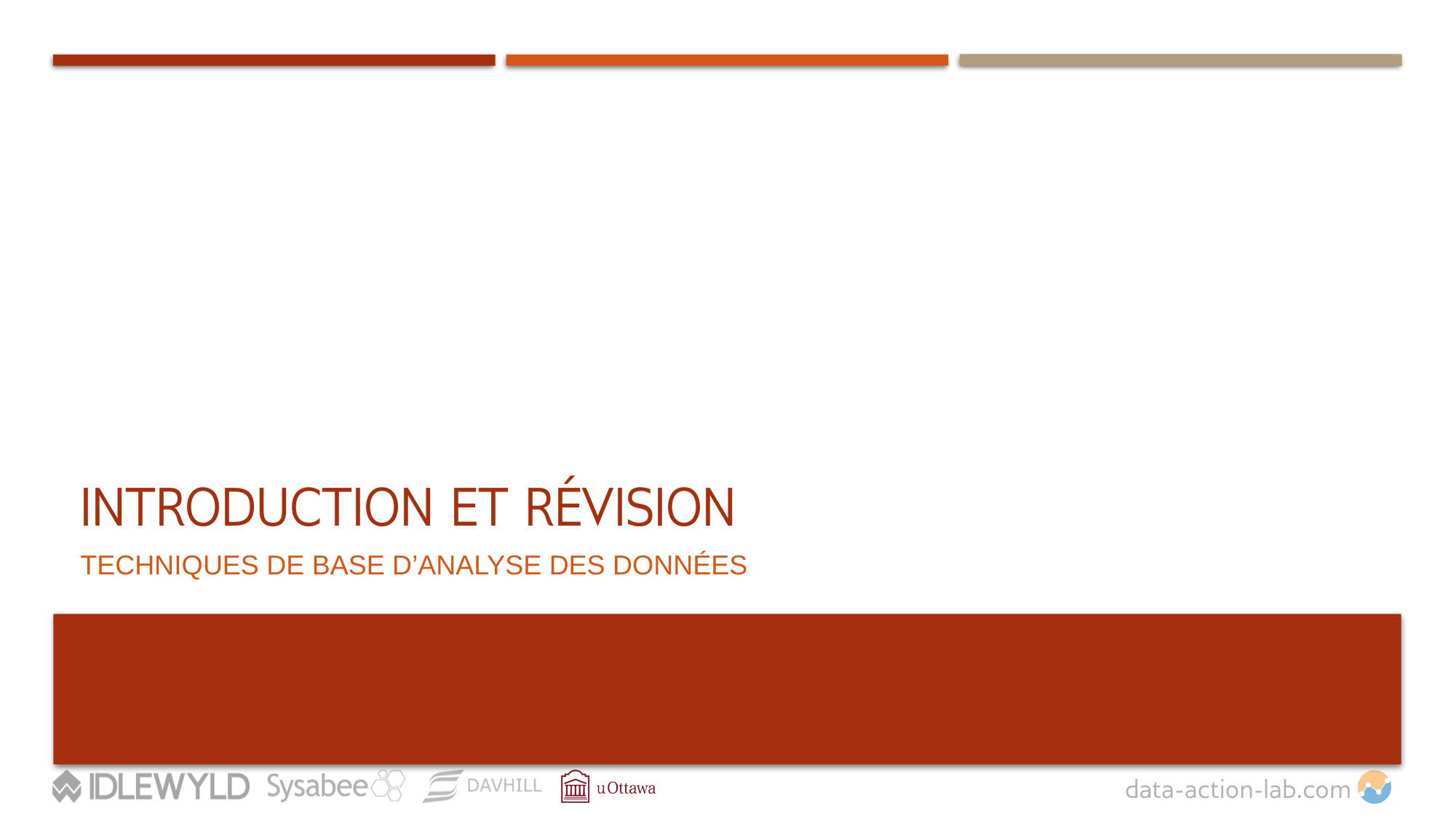

# Introduction et RÉVISION
TECHNIQUES DE BASE D’ANALYSE DES DONNÉES